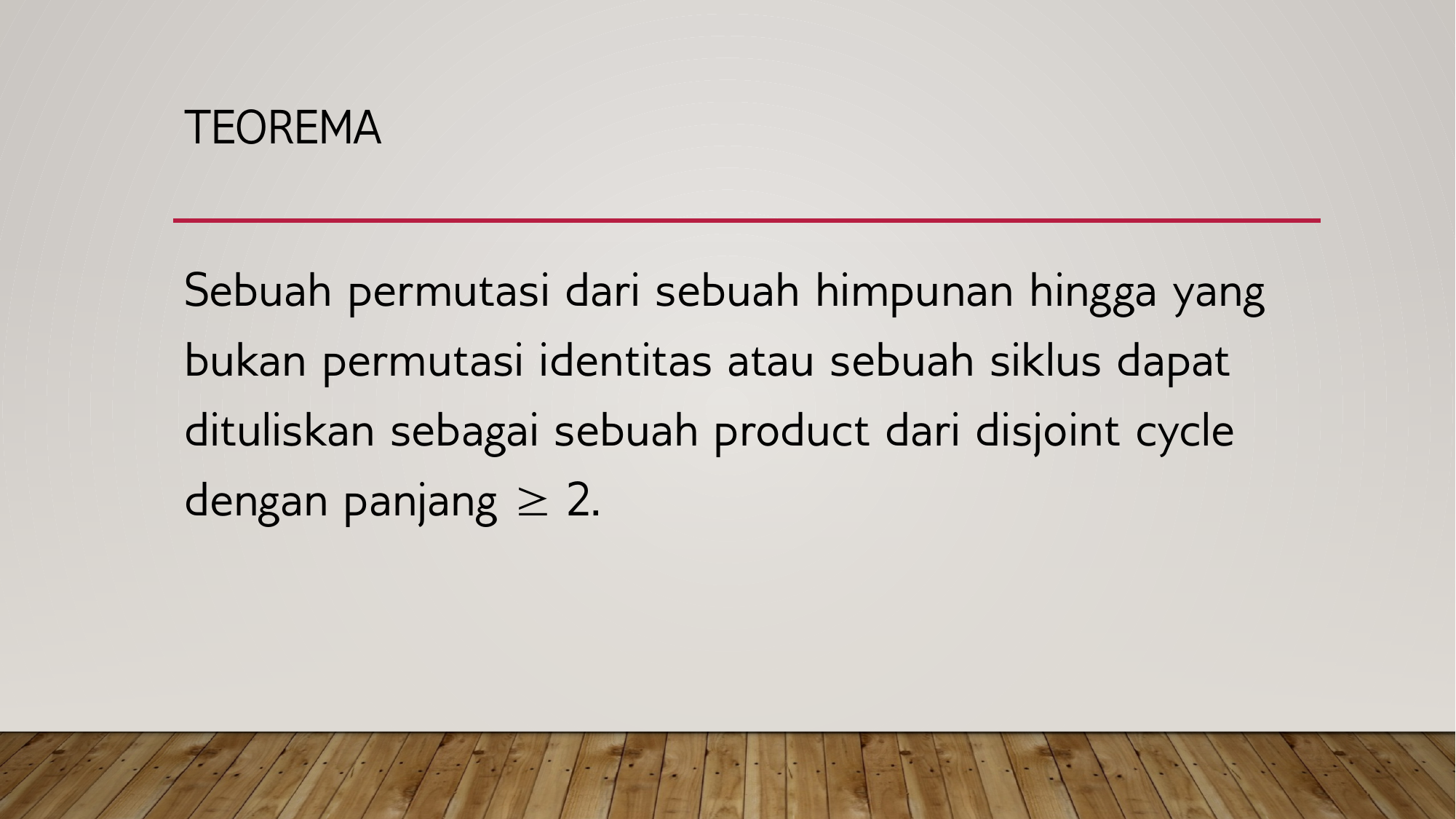

# Teorema
Sebuah permutasi dari sebuah himpunan hingga yang bukan permutasi identitas atau sebuah siklus dapat dituliskan sebagai sebuah product dari disjoint cycle dengan panjang ≥ 2.